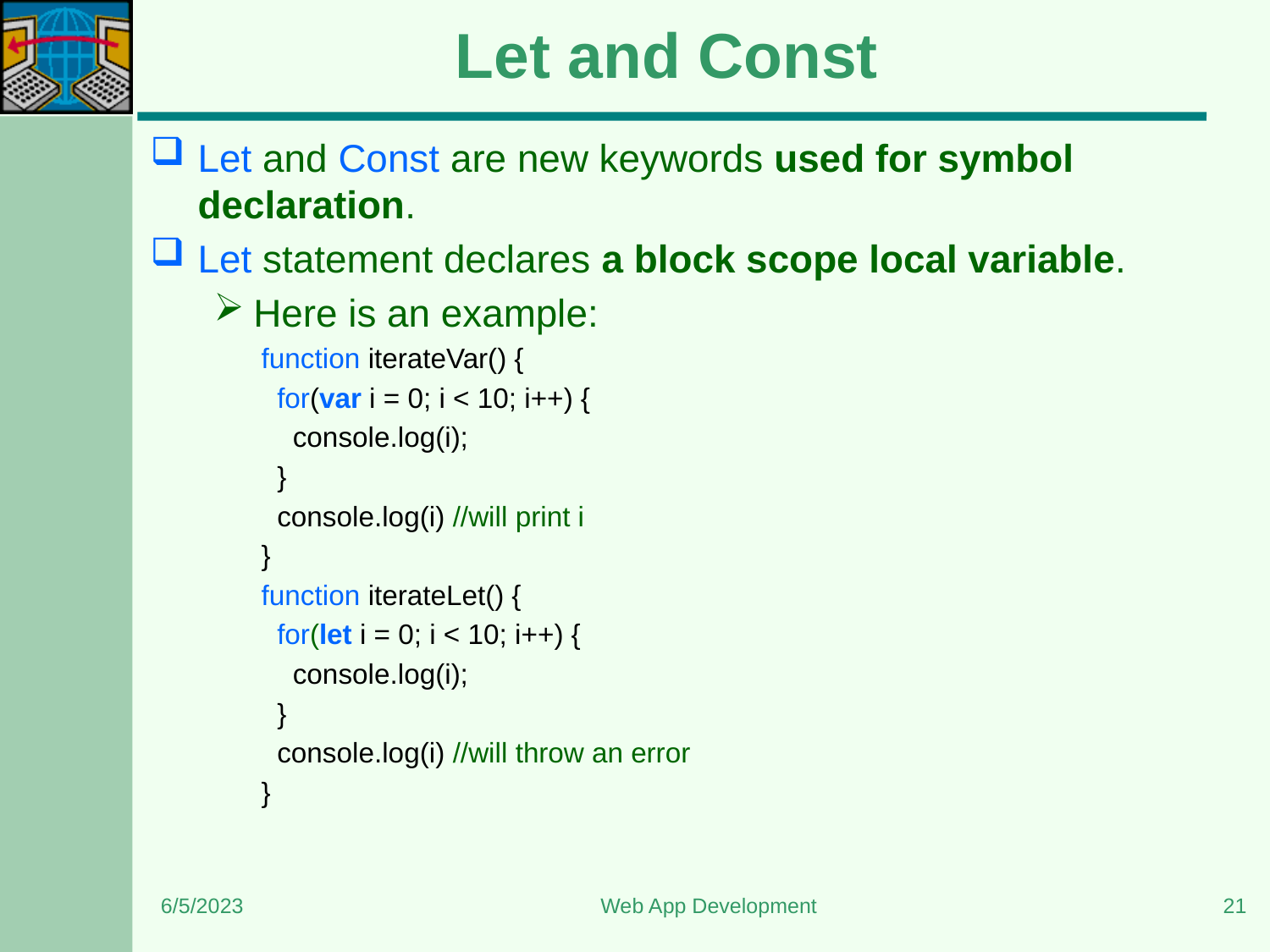

# Let and Const
Let and Const are new keywords used for symbol declaration.
Let statement declares a block scope local variable.
Here is an example:
function iterateVar() {
  for(var i = 0; i < 10; i++) {
    console.log(i);
  }
  console.log(i) //will print i
}
function iterateLet() {
  for(let i = 0; i < 10; i++) {
    console.log(i);
  }
  console.log(i) //will throw an error
}

6/5/2023
Web App Development
21